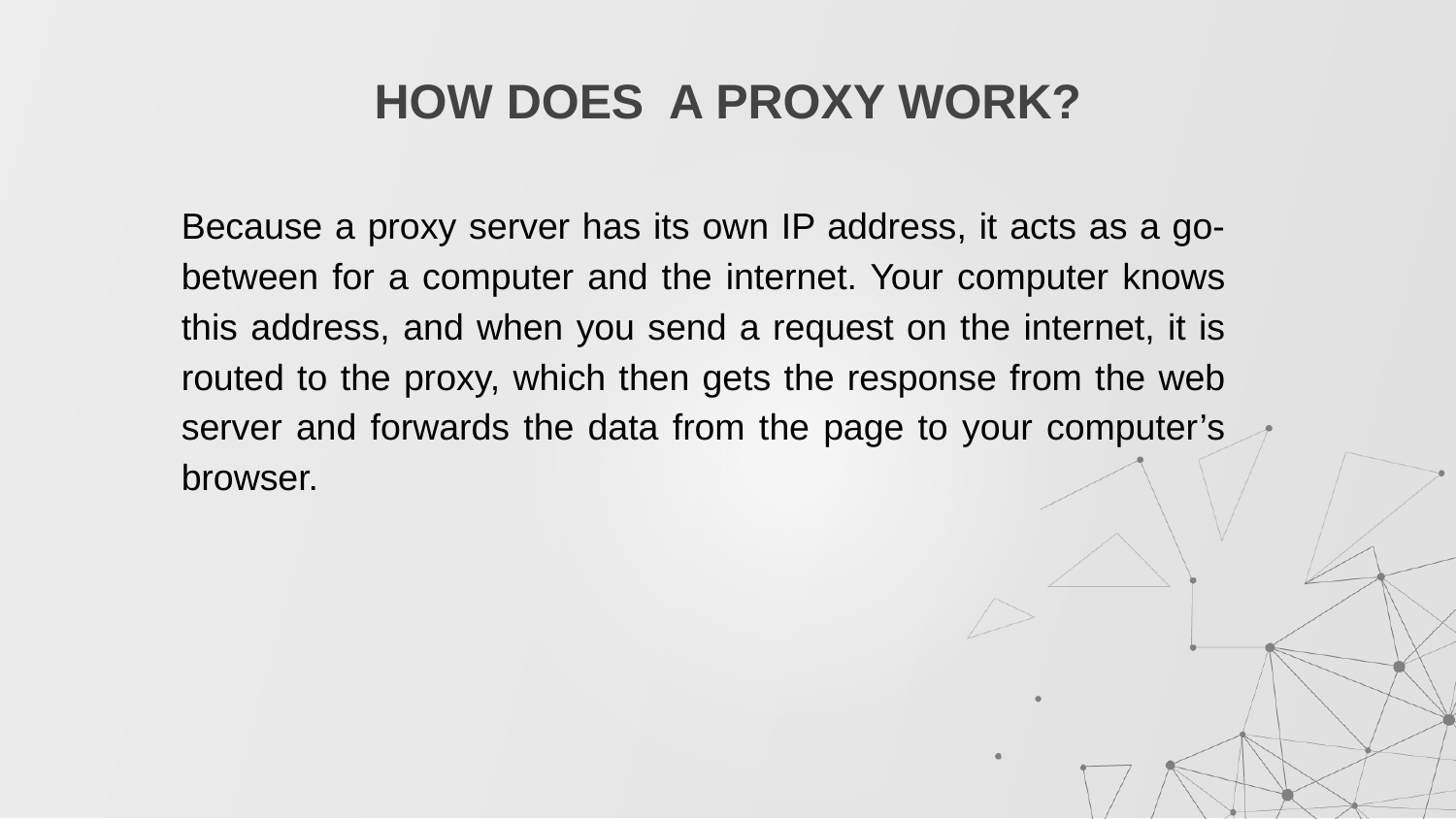

# HOW DOES  A PROXY WORK?
Because a proxy server has its own IP address, it acts as a go-between for a computer and the internet. Your computer knows this address, and when you send a request on the internet, it is routed to the proxy, which then gets the response from the web server and forwards the data from the page to your computer’s browser.